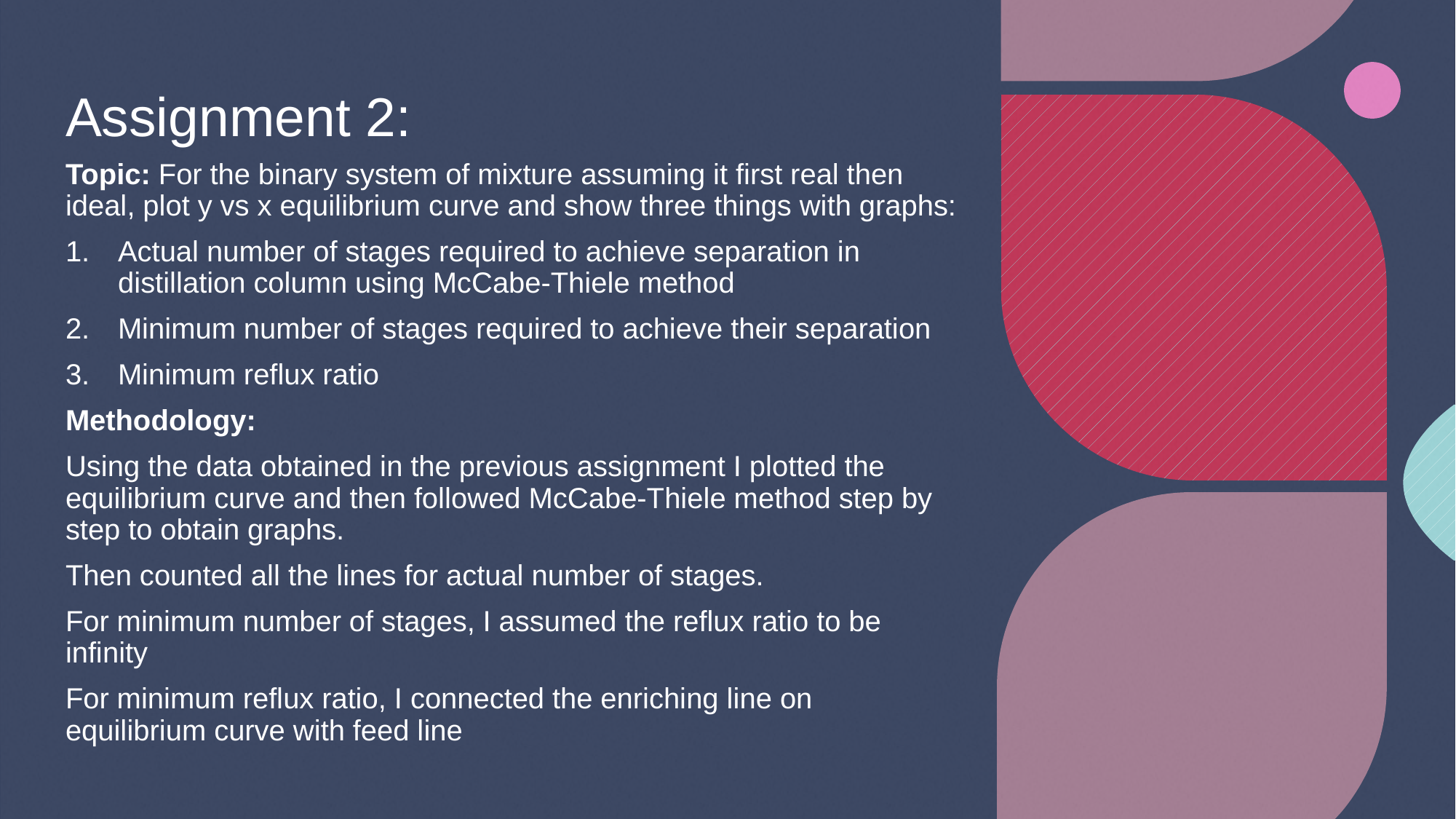

# Assignment 2:
Topic: For the binary system of mixture assuming it first real then ideal, plot y vs x equilibrium curve and show three things with graphs:
Actual number of stages required to achieve separation in distillation column using McCabe-Thiele method
Minimum number of stages required to achieve their separation
Minimum reflux ratio
Methodology:
Using the data obtained in the previous assignment I plotted the equilibrium curve and then followed McCabe-Thiele method step by step to obtain graphs.
Then counted all the lines for actual number of stages.
For minimum number of stages, I assumed the reflux ratio to be infinity
For minimum reflux ratio, I connected the enriching line on equilibrium curve with feed line